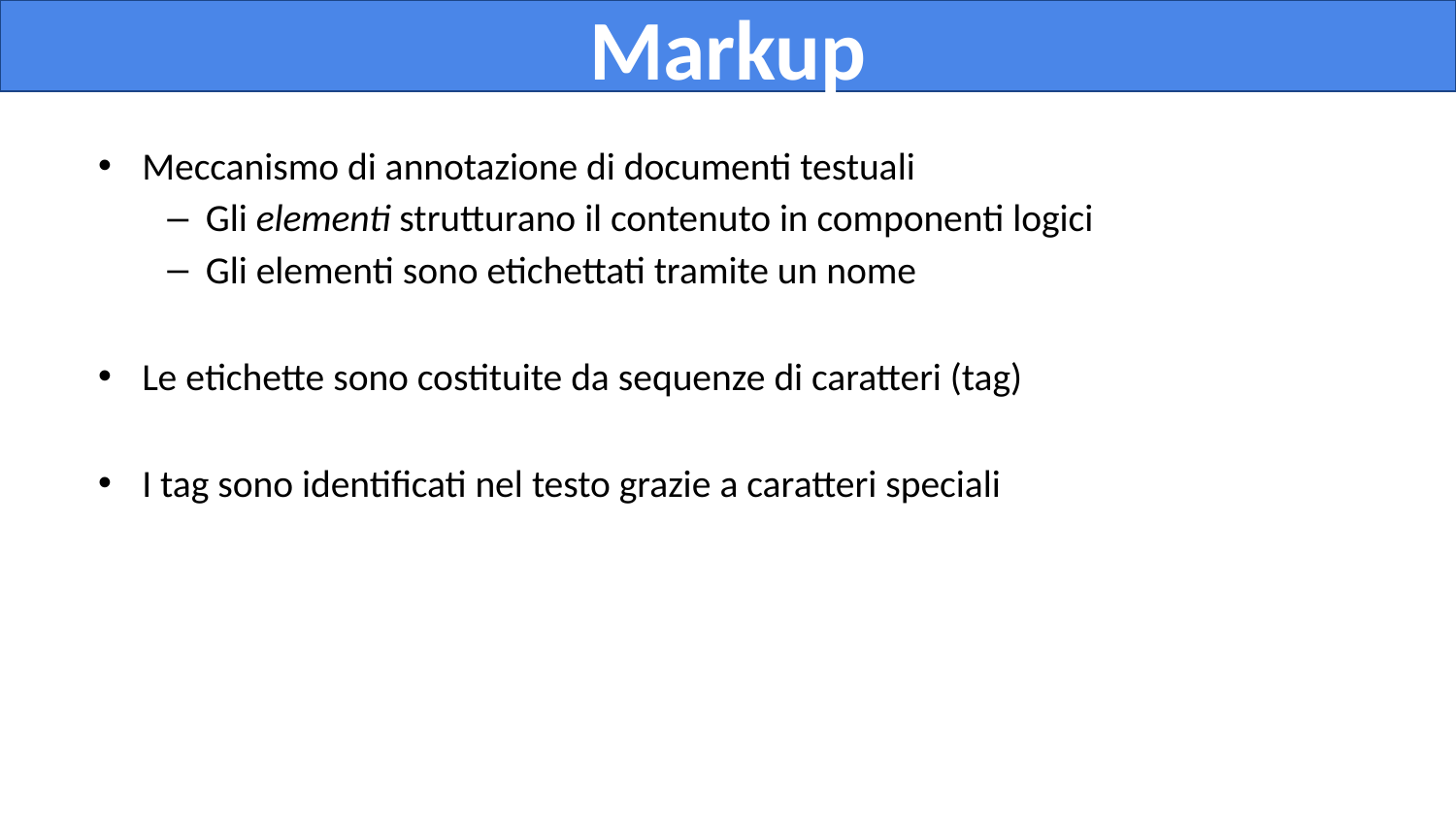

Markup
Meccanismo di annotazione di documenti testuali
Gli elementi strutturano il contenuto in componenti logici
Gli elementi sono etichettati tramite un nome

Le etichette sono costituite da sequenze di caratteri (tag)

I tag sono identificati nel testo grazie a caratteri speciali